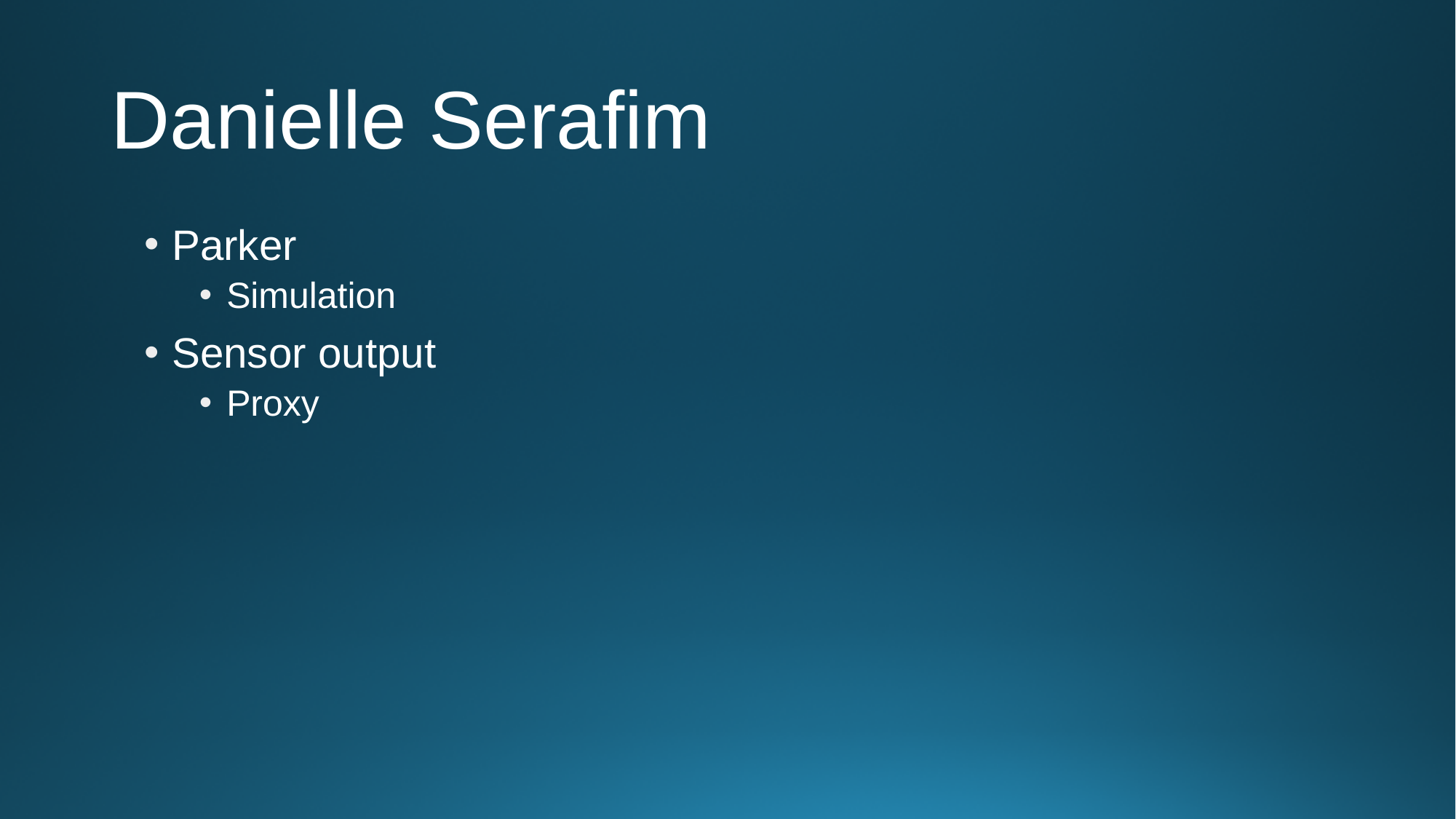

# Danielle Serafim
Parker
Simulation
Sensor output
Proxy